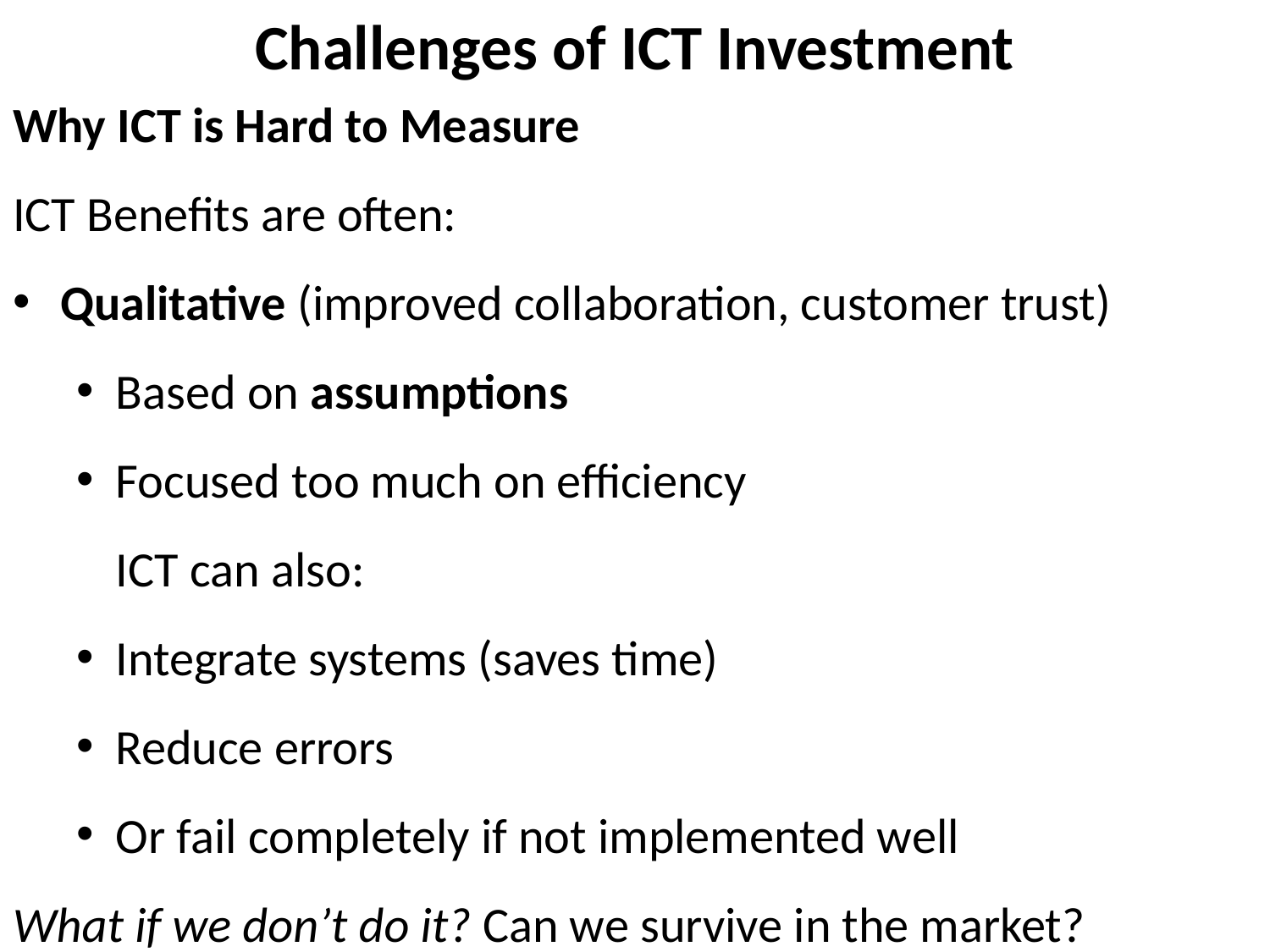

Challenges of ICT Investment

Why ICT is Hard to Measure
ICT Benefits are often:
Qualitative (improved collaboration, customer trust)
Based on assumptions
Focused too much on efficiency
ICT can also:
Integrate systems (saves time)
Reduce errors
Or fail completely if not implemented well
What if we don’t do it? Can we survive in the market?